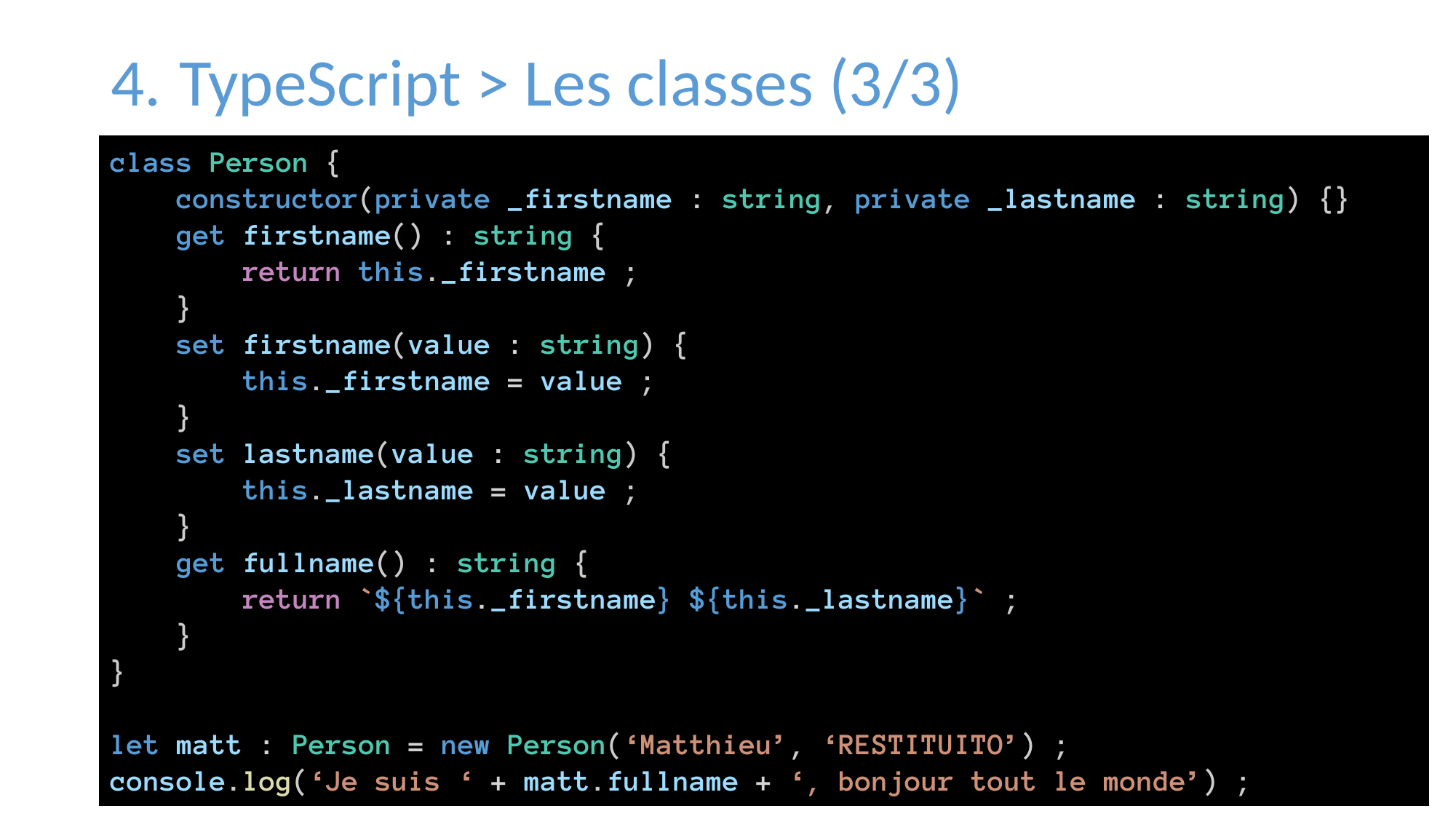

# TypeScript > Les classes (3/3)
class Person {
    constructor(private _firstname : string, private _lastname : string) {}
    get firstname() : string {
        return this._firstname ;
    }
    set firstname(value : string) {
        this._firstname = value ;
    }
    set lastname(value : string) {
        this._lastname = value ;
    }
    get fullname() : string {
        return `${this._firstname} ${this._lastname}` ;
    }
}
let matt : Person = new Person(‘Matthieu’, ‘RESTITUITO’) ;
console.log(‘Je suis ‘ + matt.fullname + ‘, bonjour tout le monde’) ;

grfdc
33